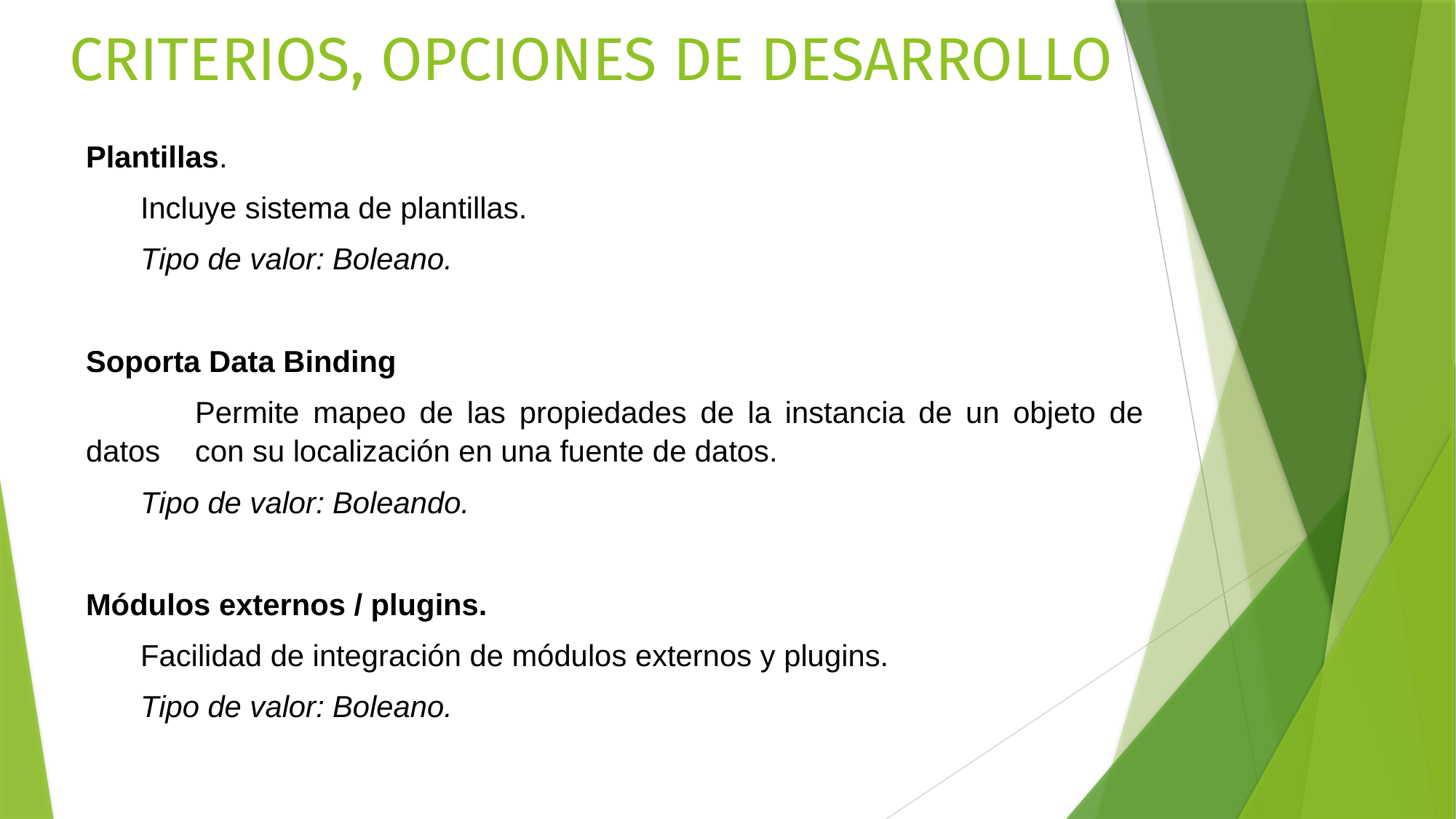

# CRITERIOS, OPCIONES DE DESARROLLO
Plantillas.
Incluye sistema de plantillas.
Tipo de valor: Boleano.

Soporta Data Binding
	Permite mapeo de las propiedades de la instancia de un objeto de datos 	con su localización en una fuente de datos.
Tipo de valor: Boleando.

Módulos externos / plugins.
Facilidad de integración de módulos externos y plugins.
Tipo de valor: Boleano.